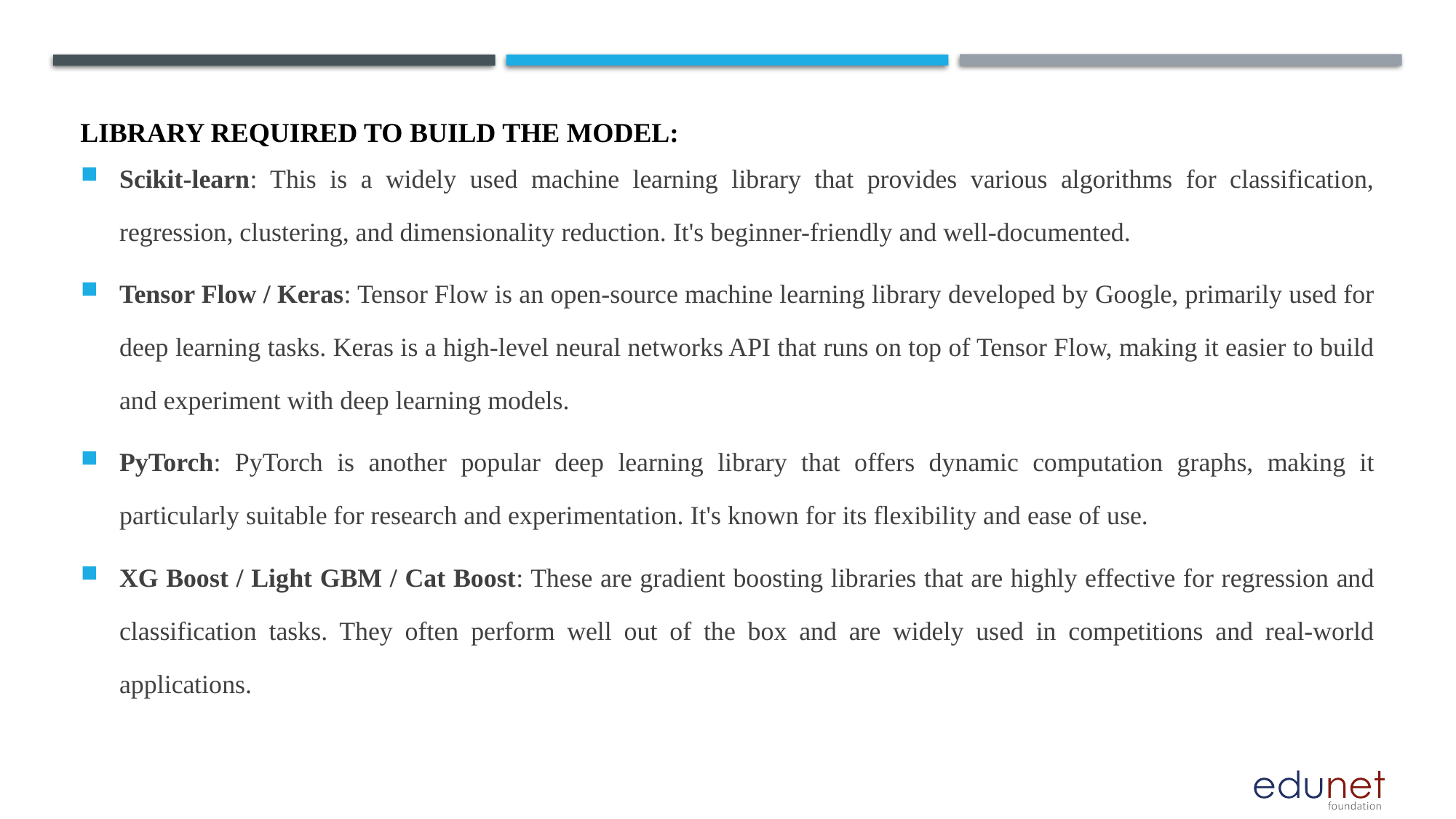

# Library required to build the model:
Scikit-learn: This is a widely used machine learning library that provides various algorithms for classification, regression, clustering, and dimensionality reduction. It's beginner-friendly and well-documented.
Tensor Flow / Keras: Tensor Flow is an open-source machine learning library developed by Google, primarily used for deep learning tasks. Keras is a high-level neural networks API that runs on top of Tensor Flow, making it easier to build and experiment with deep learning models.
PyTorch: PyTorch is another popular deep learning library that offers dynamic computation graphs, making it particularly suitable for research and experimentation. It's known for its flexibility and ease of use.
XG Boost / Light GBM / Cat Boost: These are gradient boosting libraries that are highly effective for regression and classification tasks. They often perform well out of the box and are widely used in competitions and real-world applications.